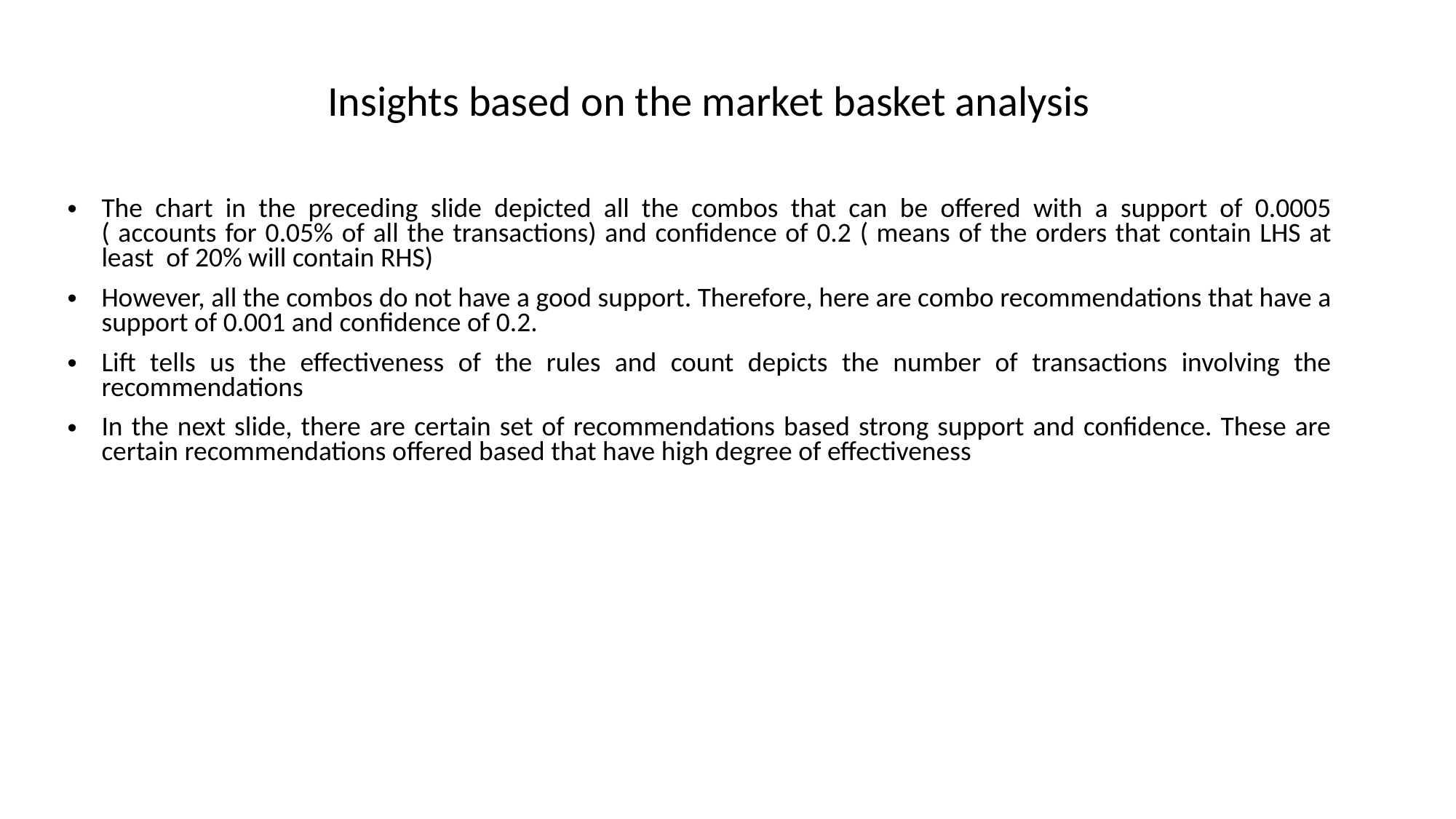

Insights based on the market basket analysis
The chart in the preceding slide depicted all the combos that can be offered with a support of 0.0005 ( accounts for 0.05% of all the transactions) and confidence of 0.2 ( means of the orders that contain LHS at least  of 20% will contain RHS)
However, all the combos do not have a good support. Therefore, here are combo recommendations that have a support of 0.001 and confidence of 0.2.
Lift tells us the effectiveness of the rules and count depicts the number of transactions involving the recommendations
In the next slide, there are certain set of recommendations based strong support and confidence. These are certain recommendations offered based that have high degree of effectiveness